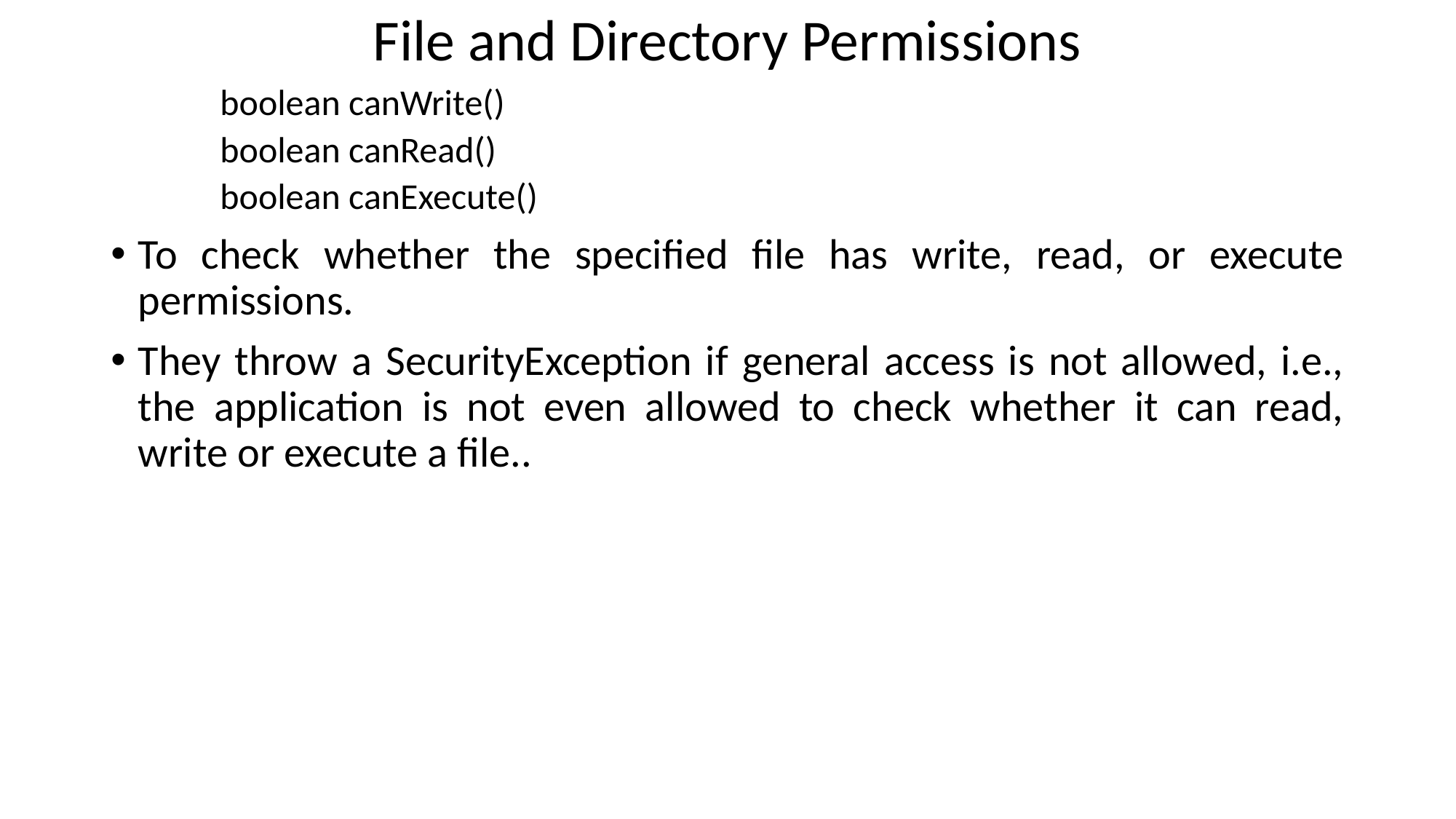

# File and Directory Permissions
boolean canWrite()
boolean canRead()
boolean canExecute()
To check whether the specified file has write, read, or execute permissions.
They throw a SecurityException if general access is not allowed, i.e., the application is not even allowed to check whether it can read, write or execute a file..